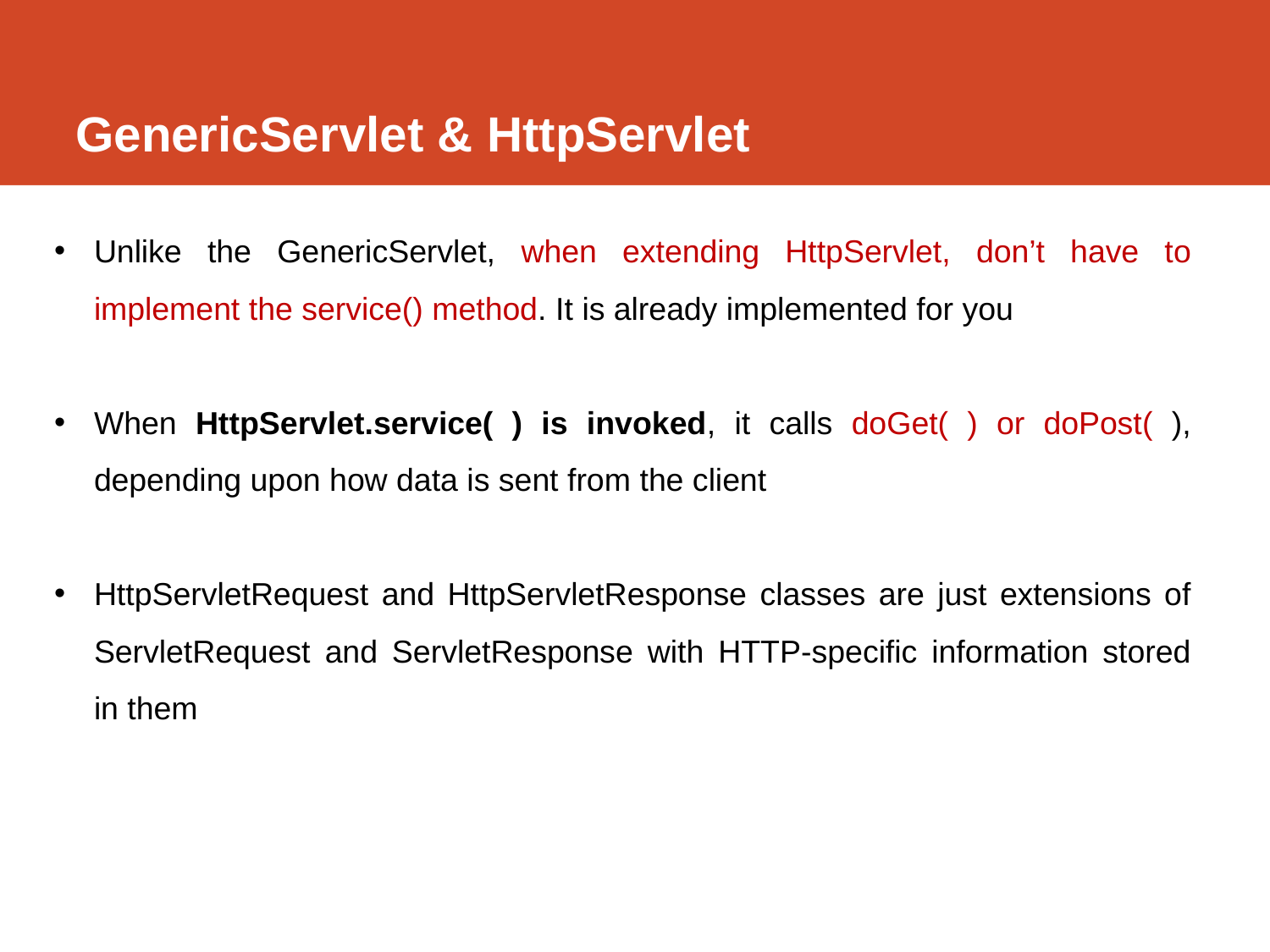

# GenericServlet & HttpServlet
Unlike the GenericServlet, when extending HttpServlet, don’t have to implement the service() method. It is already implemented for you

When HttpServlet.service( ) is invoked, it calls doGet( ) or doPost( ), depending upon how data is sent from the client

HttpServletRequest and HttpServletResponse classes are just extensions of ServletRequest and ServletResponse with HTTP-specific information stored in them